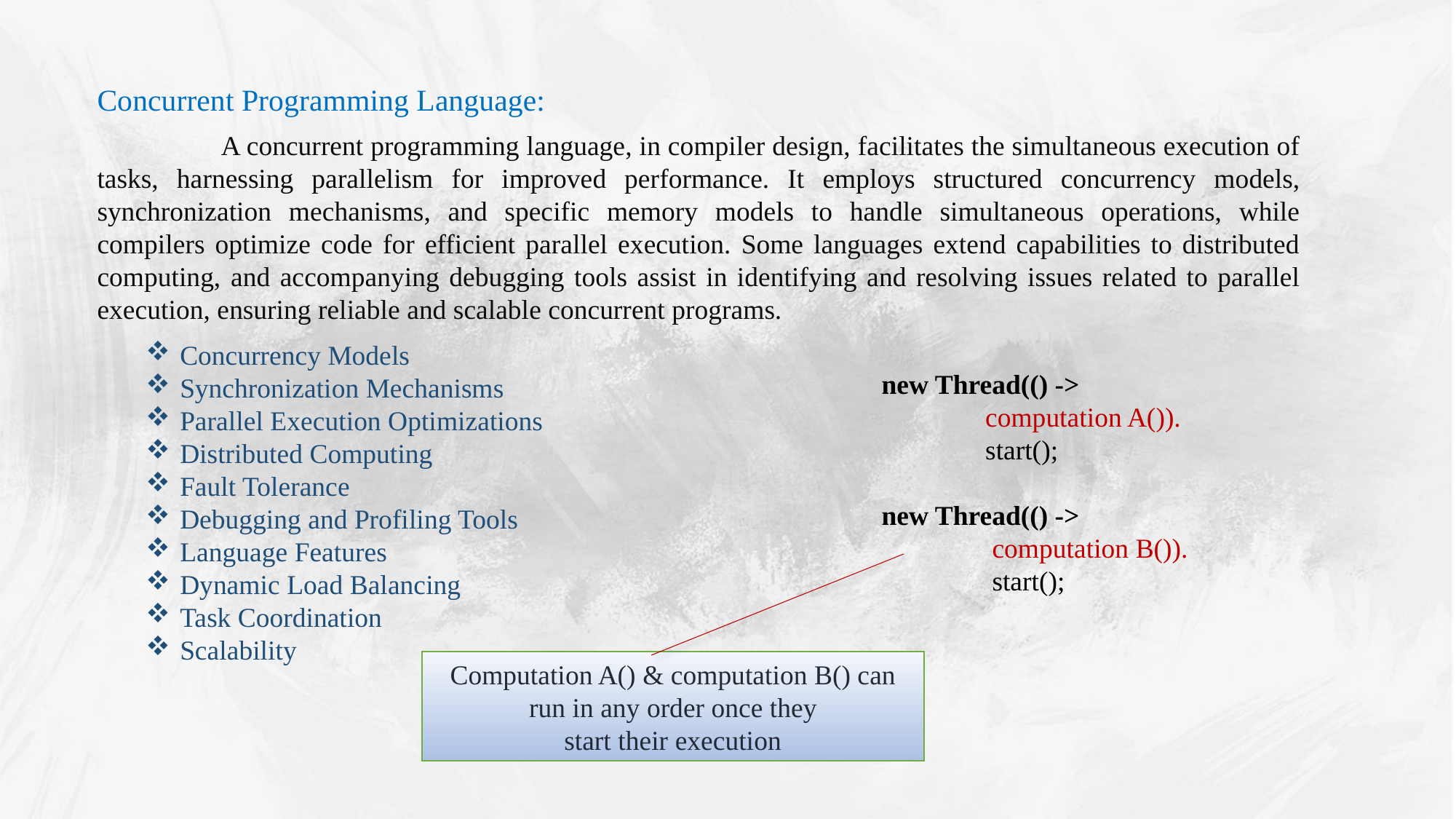

Concurrent Programming Language:
                 A concurrent programming language, in compiler design, facilitates the simultaneous execution of tasks, harnessing parallelism for improved performance. It employs structured concurrency models, synchronization mechanisms, and specific memory models to handle simultaneous operations, while compilers optimize code for efficient parallel execution. Some languages extend capabilities to distributed computing, and accompanying debugging tools assist in identifying and resolving issues related to parallel execution, ensuring reliable and scalable concurrent programs.
Concurrency Models
Synchronization Mechanisms
Parallel Execution Optimizations
Distributed Computing
Fault Tolerance
Debugging and Profiling Tools
Language Features
Dynamic Load Balancing
Task Coordination
Scalability
new Thread(() ->
               computation A()).
               start();

new Thread(() ->
                computation B()).
                start();

Computation A() & computation B() can run in any order once they start their execution